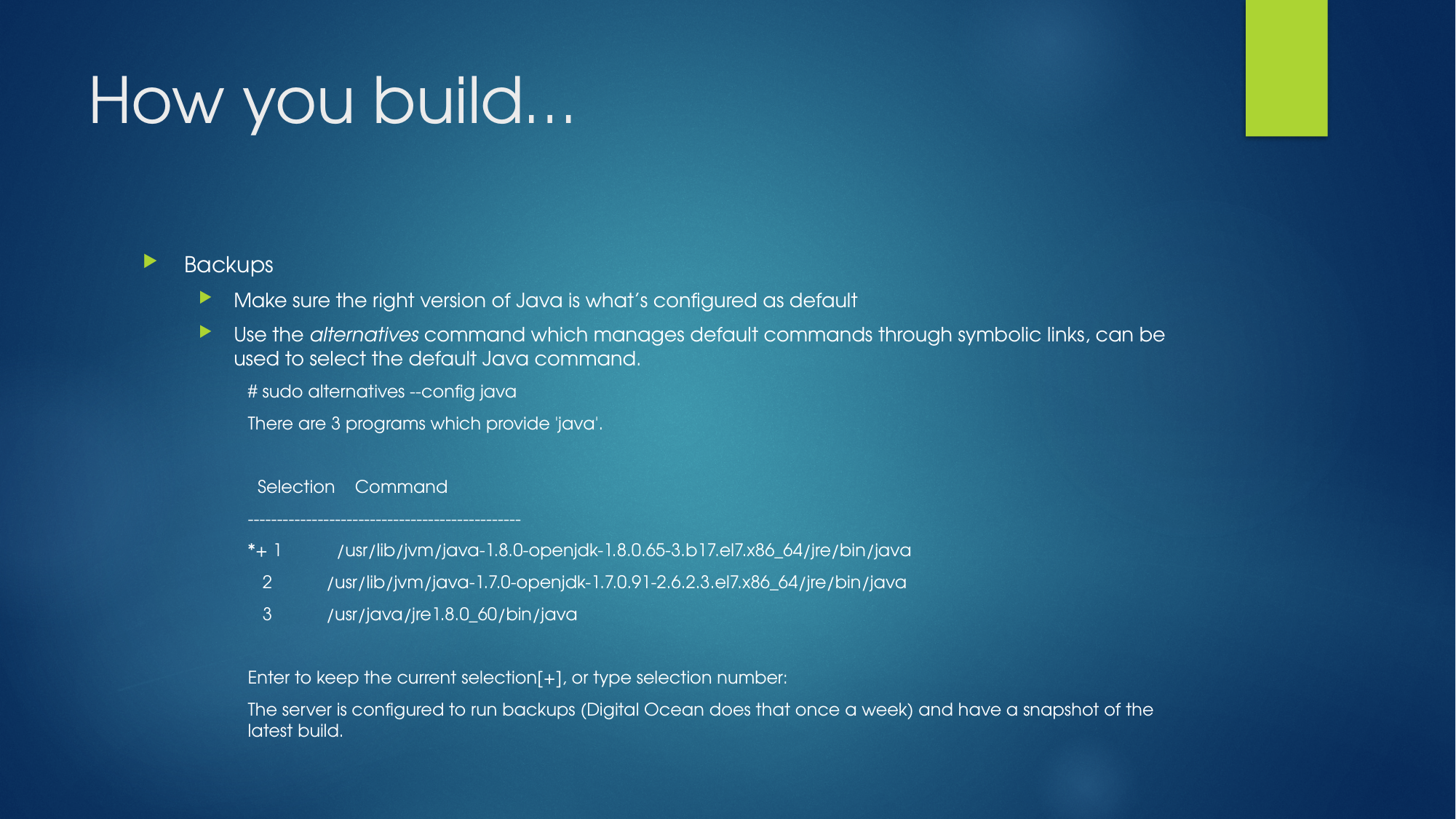

# How you build…
Backups
Make sure the right version of Java is what’s configured as default
Use the alternatives command which manages default commands through symbolic links, can be used to select the default Java command.
# sudo alternatives --config java
There are 3 programs which provide 'java'.

  Selection    Command
-----------------------------------------------
*+ 1           /usr/lib/jvm/java-1.8.0-openjdk-1.8.0.65-3.b17.el7.x86_64/jre/bin/java
   2           /usr/lib/jvm/java-1.7.0-openjdk-1.7.0.91-2.6.2.3.el7.x86_64/jre/bin/java
   3           /usr/java/jre1.8.0_60/bin/java

Enter to keep the current selection[+], or type selection number:
The server is configured to run backups (Digital Ocean does that once a week) and have a snapshot of the latest build.